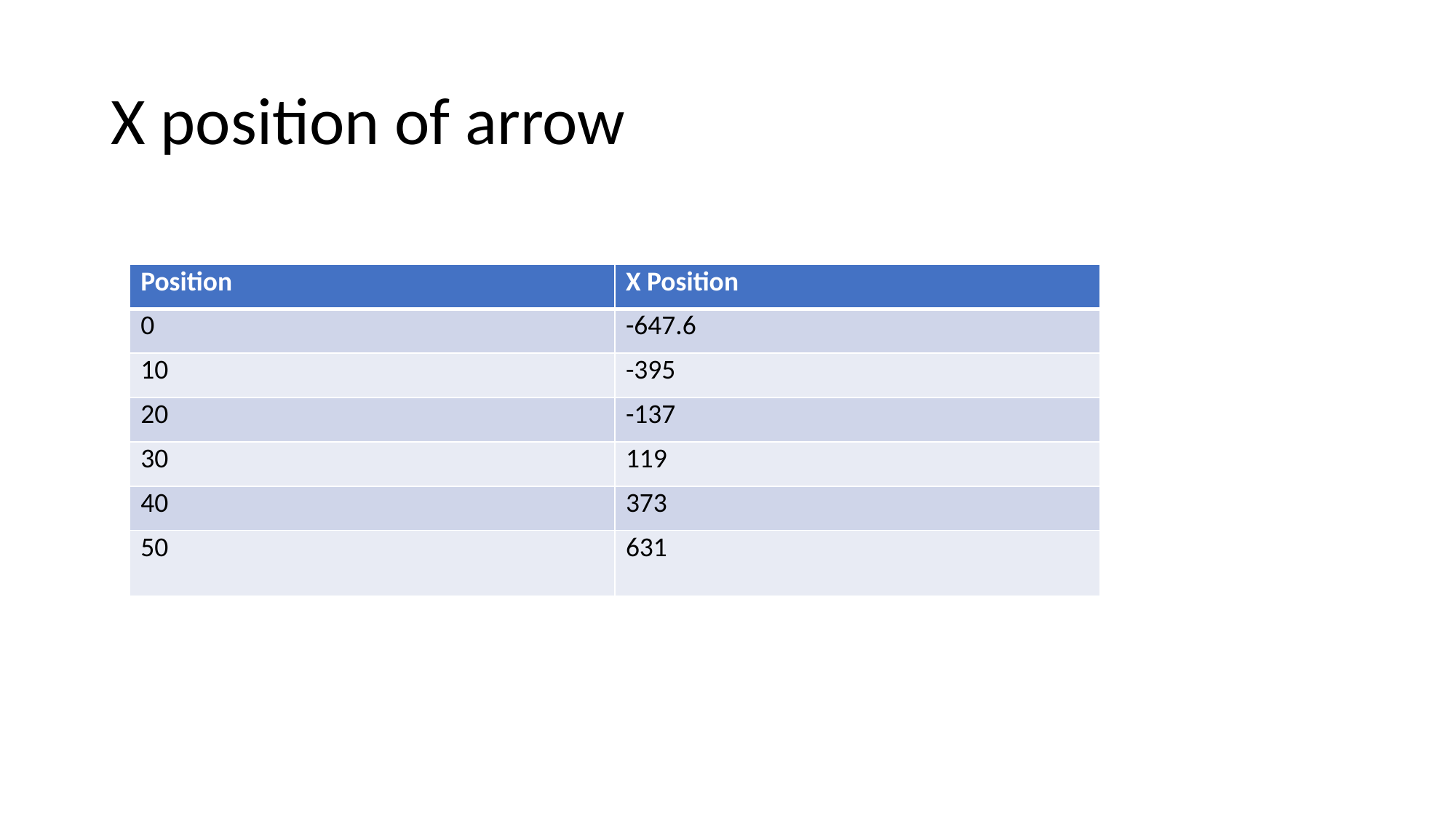

# X position of arrow
| Position | X Position |
| --- | --- |
| 0 | -647.6 |
| 10 | -395 |
| 20 | -137 |
| 30 | 119 |
| 40 | 373 |
| 50 | 631 |